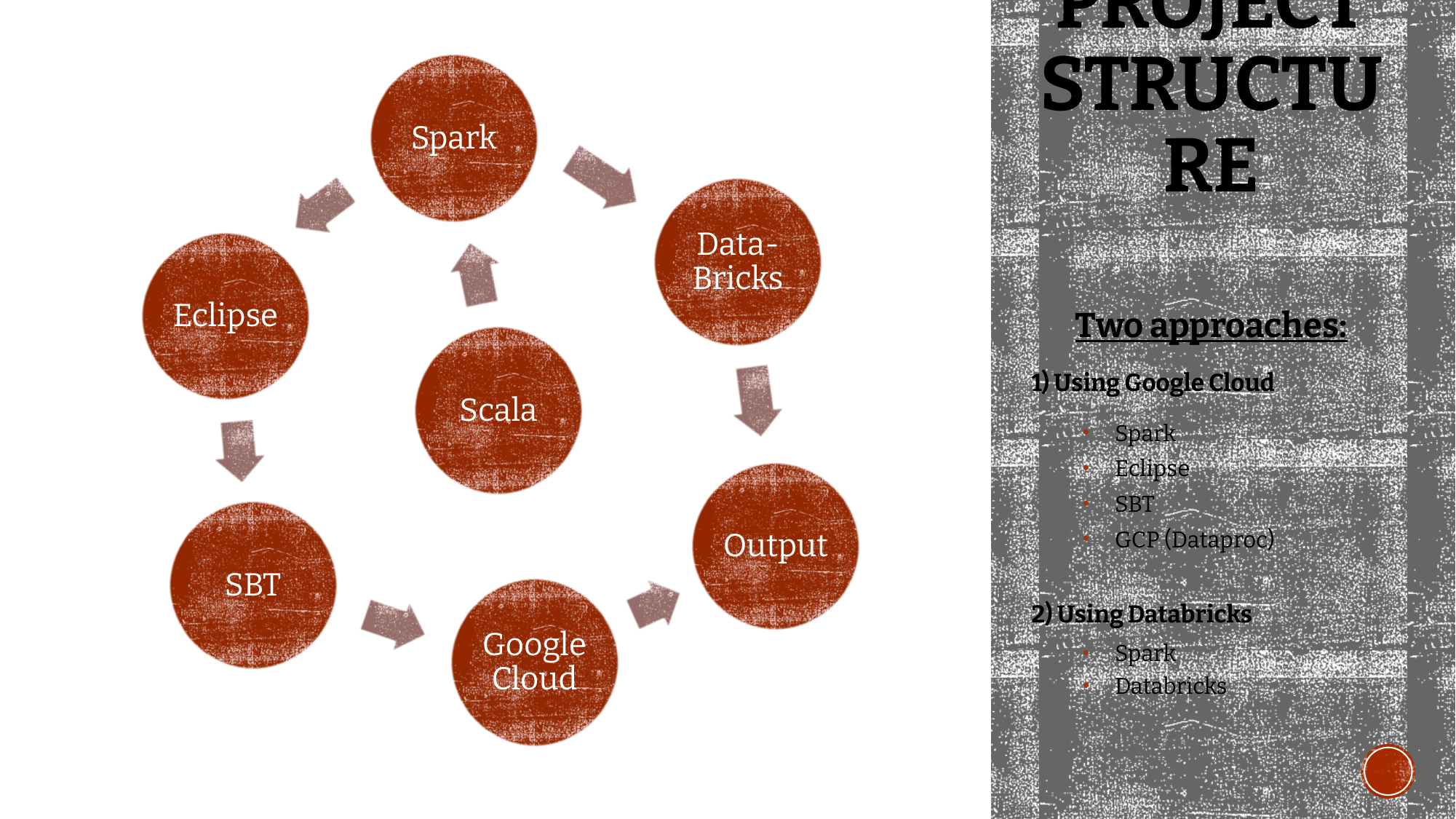

Scala

Data-Bricks

Output

Google Cloud

SBT

Eclipse

Spark

# Project Structure
Two approaches:
1) Using Google Cloud
Spark
Eclipse
SBT
GCP (Dataproc)
2) Using Databricks
Spark
Databricks